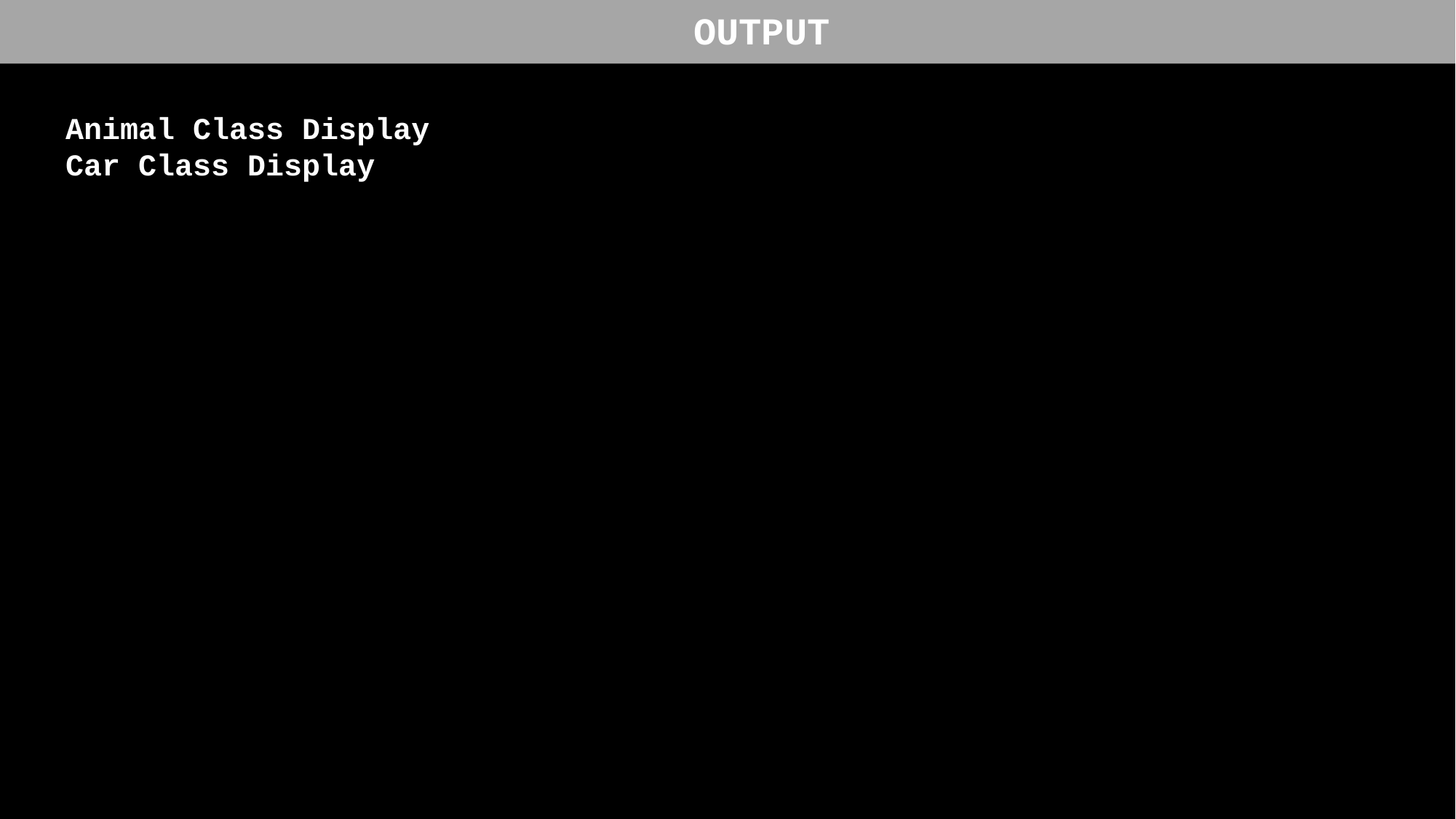

OUTPUT
Animal Class Display
Car Class Display